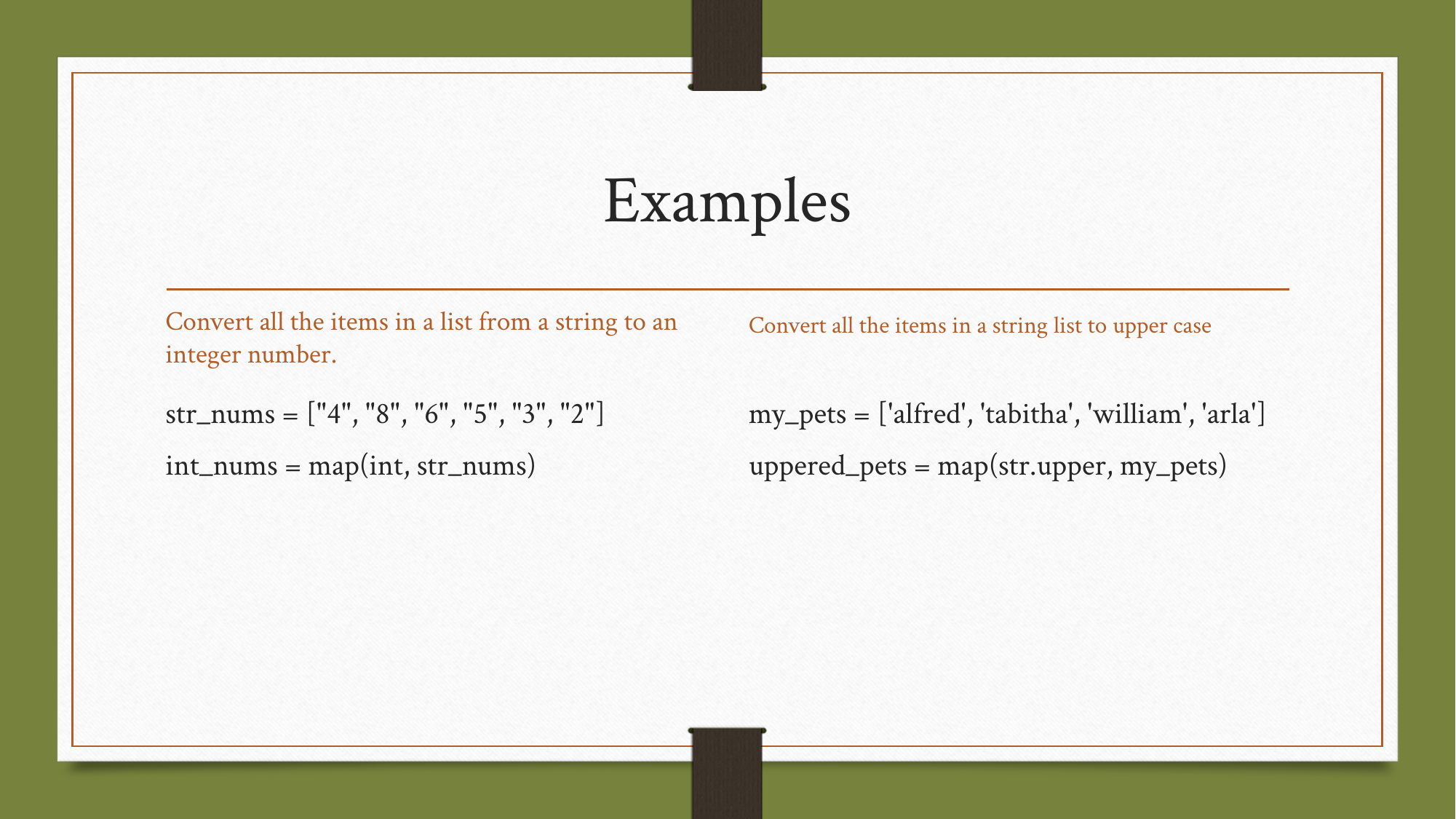

# Examples
Convert all the items in a list from a string to an integer number.
Convert all the items in a string list to upper case

str_nums = ["4", "8", "6", "5", "3", "2"]
int_nums = map(int, str_nums)
my_pets = ['alfred', 'tabitha', 'william', 'arla']
uppered_pets = map(str.upper, my_pets)